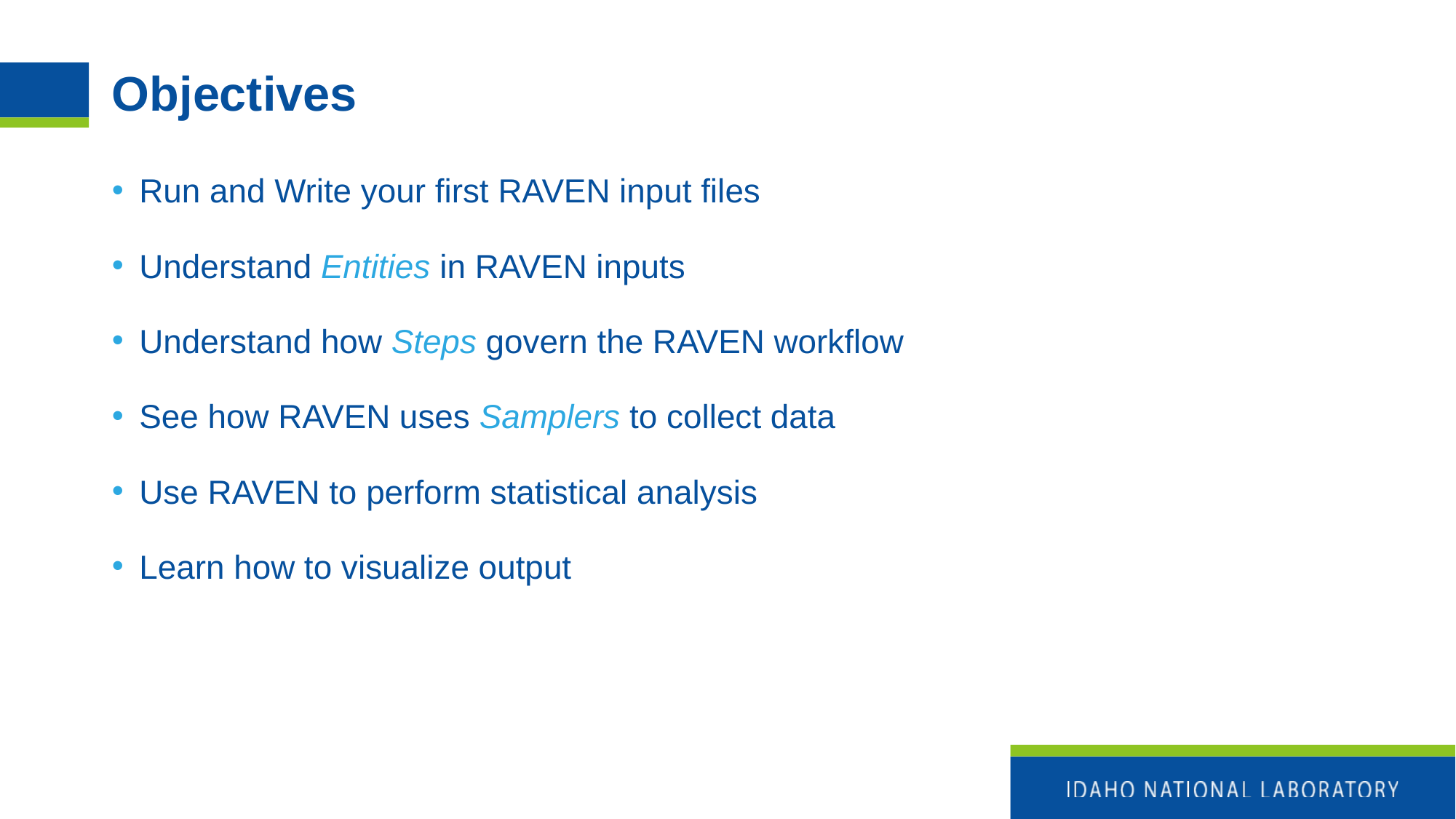

# Objectives
Run and Write your first RAVEN input files
Understand Entities in RAVEN inputs
Understand how Steps govern the RAVEN workflow
See how RAVEN uses Samplers to collect data
Use RAVEN to perform statistical analysis
Learn how to visualize output